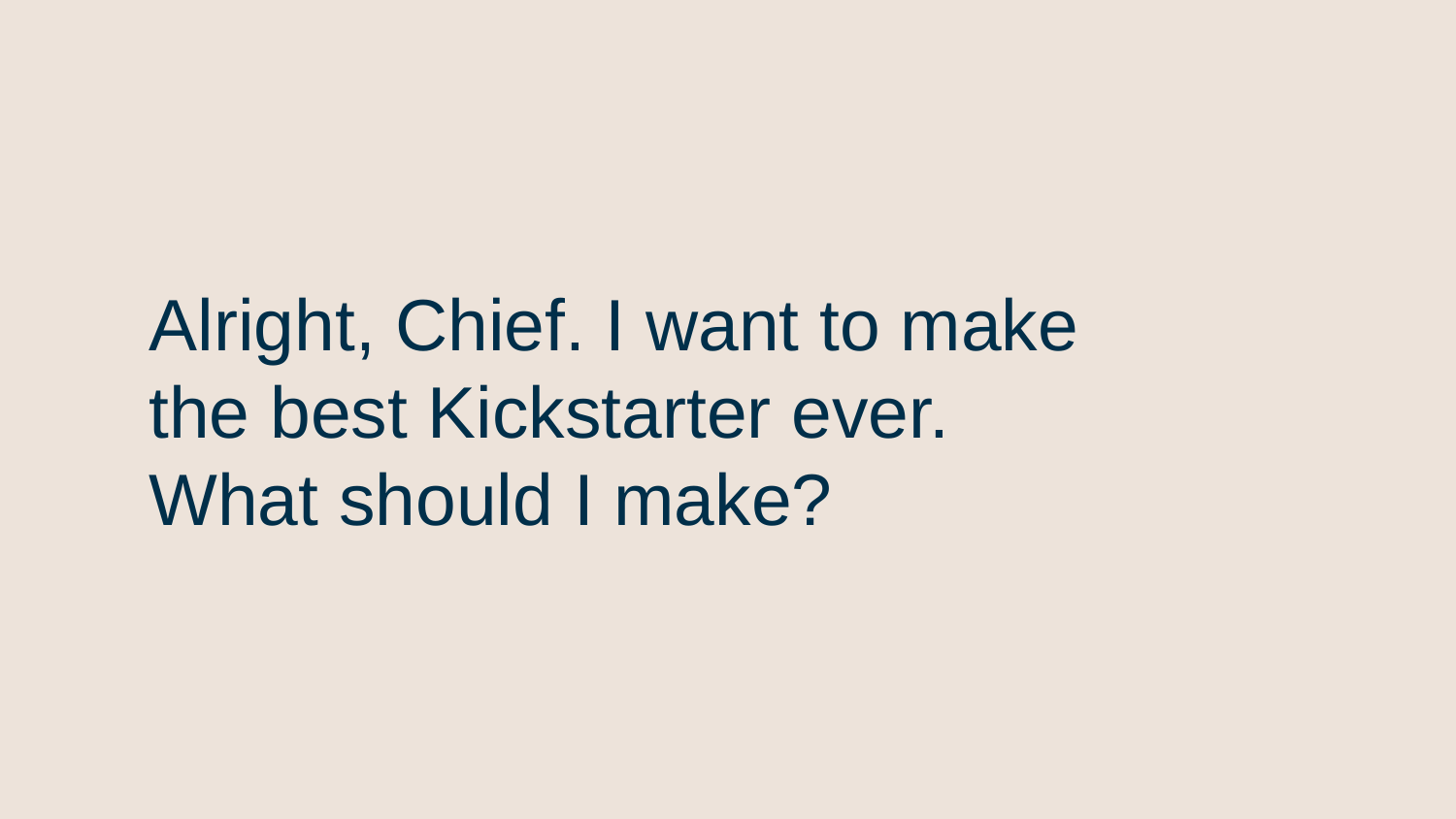

# Alright, Chief. I want to make the best Kickstarter ever. What should I make?